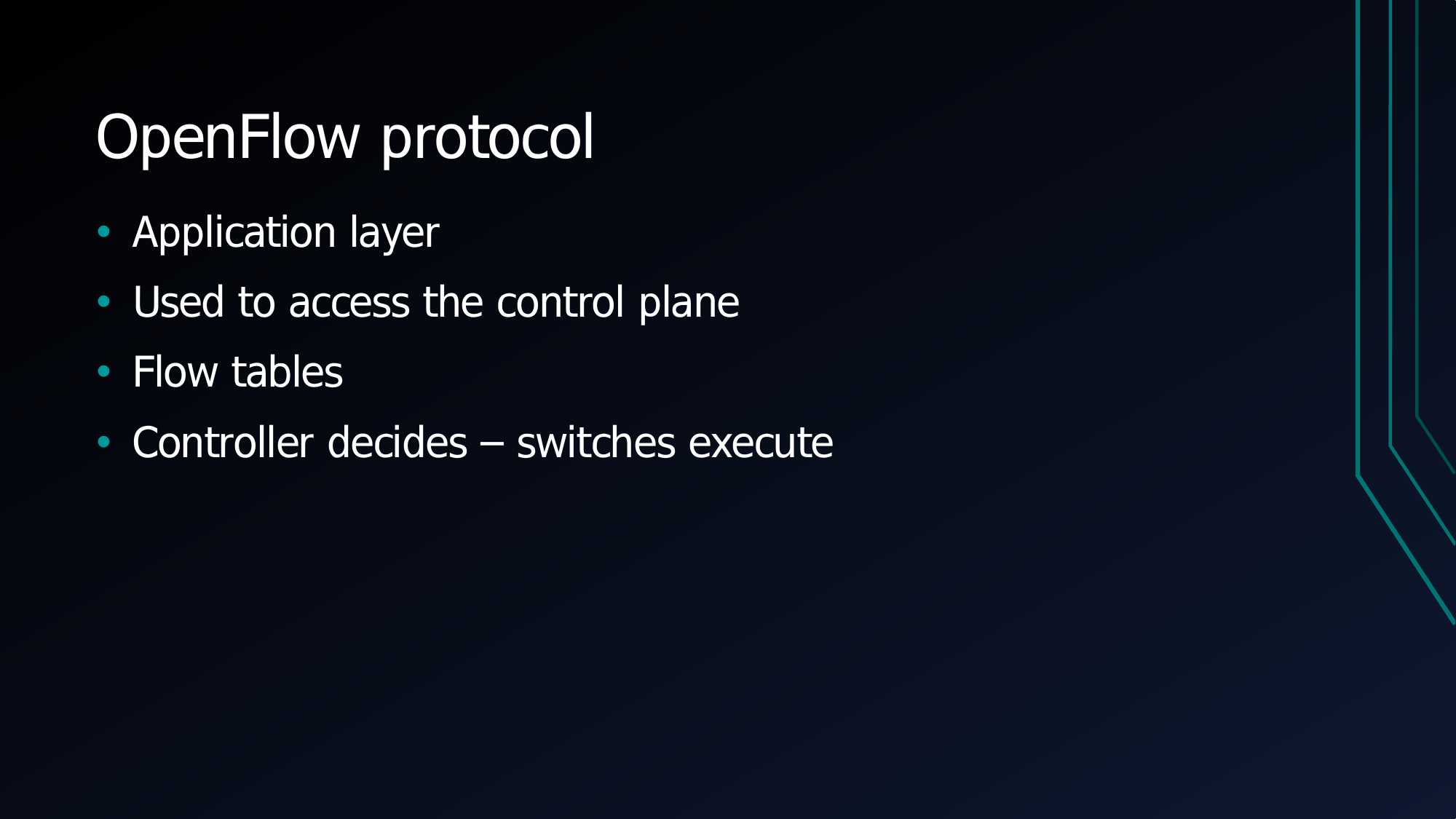

# OpenFlow protocol
Application layer
Used to access the control plane
Flow tables
Controller decides – switches execute